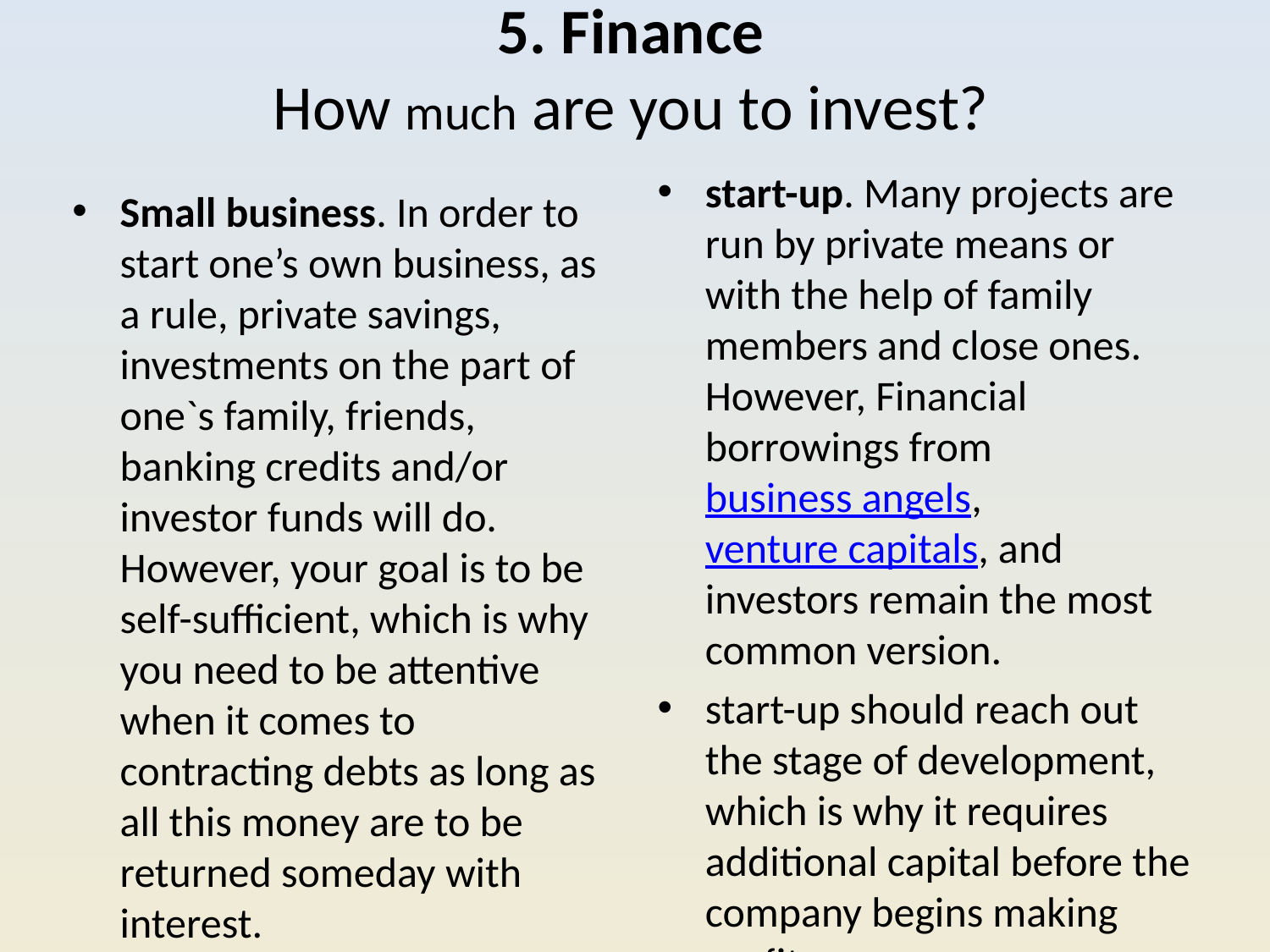

# 5. Finance How much are you to invest?
start-up. Many projects are run by private means or with the help of family members and close ones. However, Financial borrowings from business angels, venture capitals, and investors remain the most common version.
start-up should reach out the stage of development, which is why it requires additional capital before the company begins making profits.
Small business. In order to start one’s own business, as a rule, private savings, investments on the part of one`s family, friends, banking credits and/or investor funds will do. However, your goal is to be self-sufficient, which is why you need to be attentive when it comes to contracting debts as long as all this money are to be returned someday with interest.